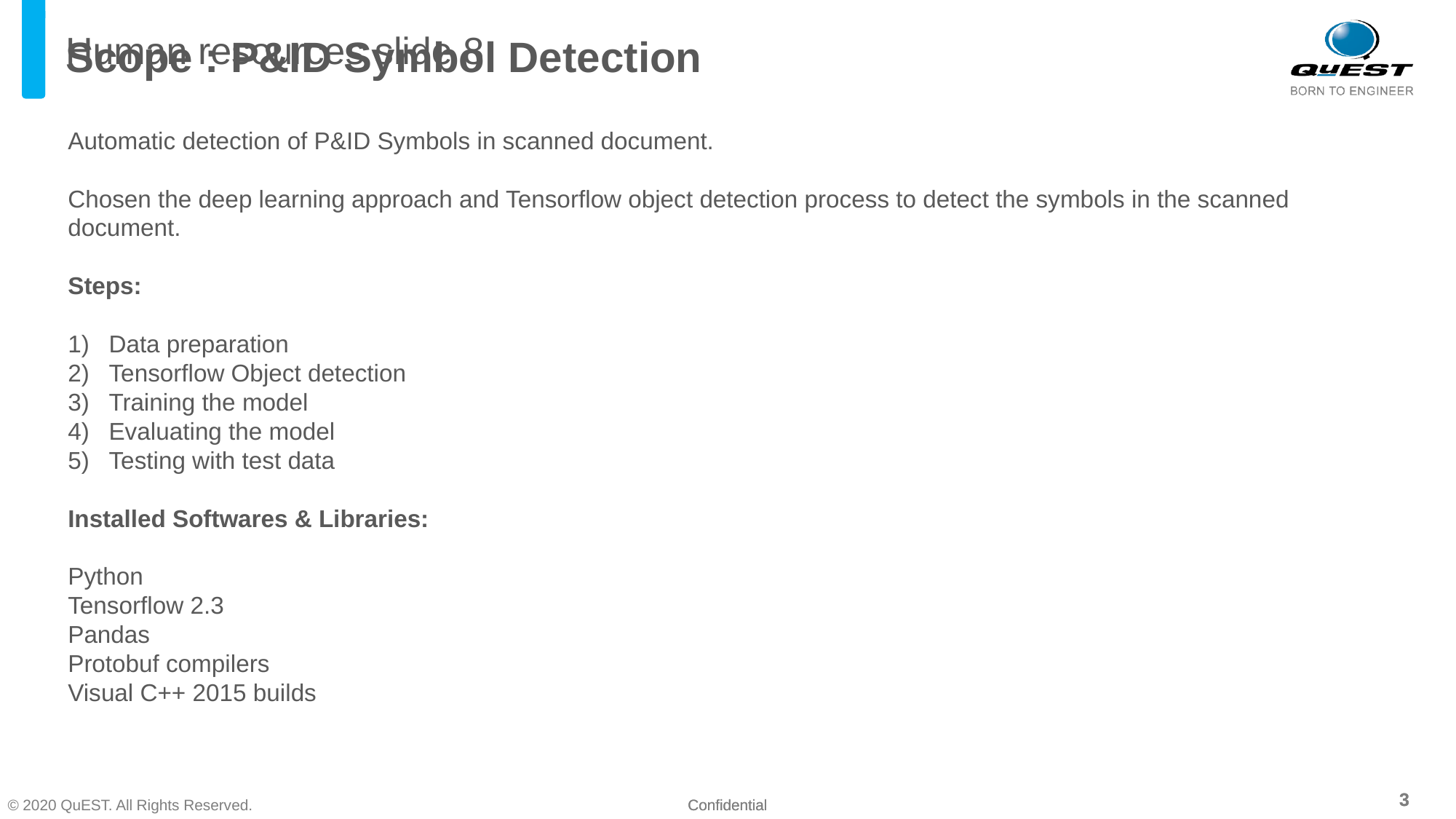

# Human resources slide 8
Scope : P&ID Symbol Detection
Automatic detection of P&ID Symbols in scanned document.

Chosen the deep learning approach and Tensorflow object detection process to detect the symbols in the scanned document.

Steps:

Data preparation
Tensorflow Object detection
Training the model
Evaluating the model
Testing with test data

Installed Softwares & Libraries:

Python
Tensorflow 2.3
Pandas
Protobuf compilers
Visual C++ 2015 builds